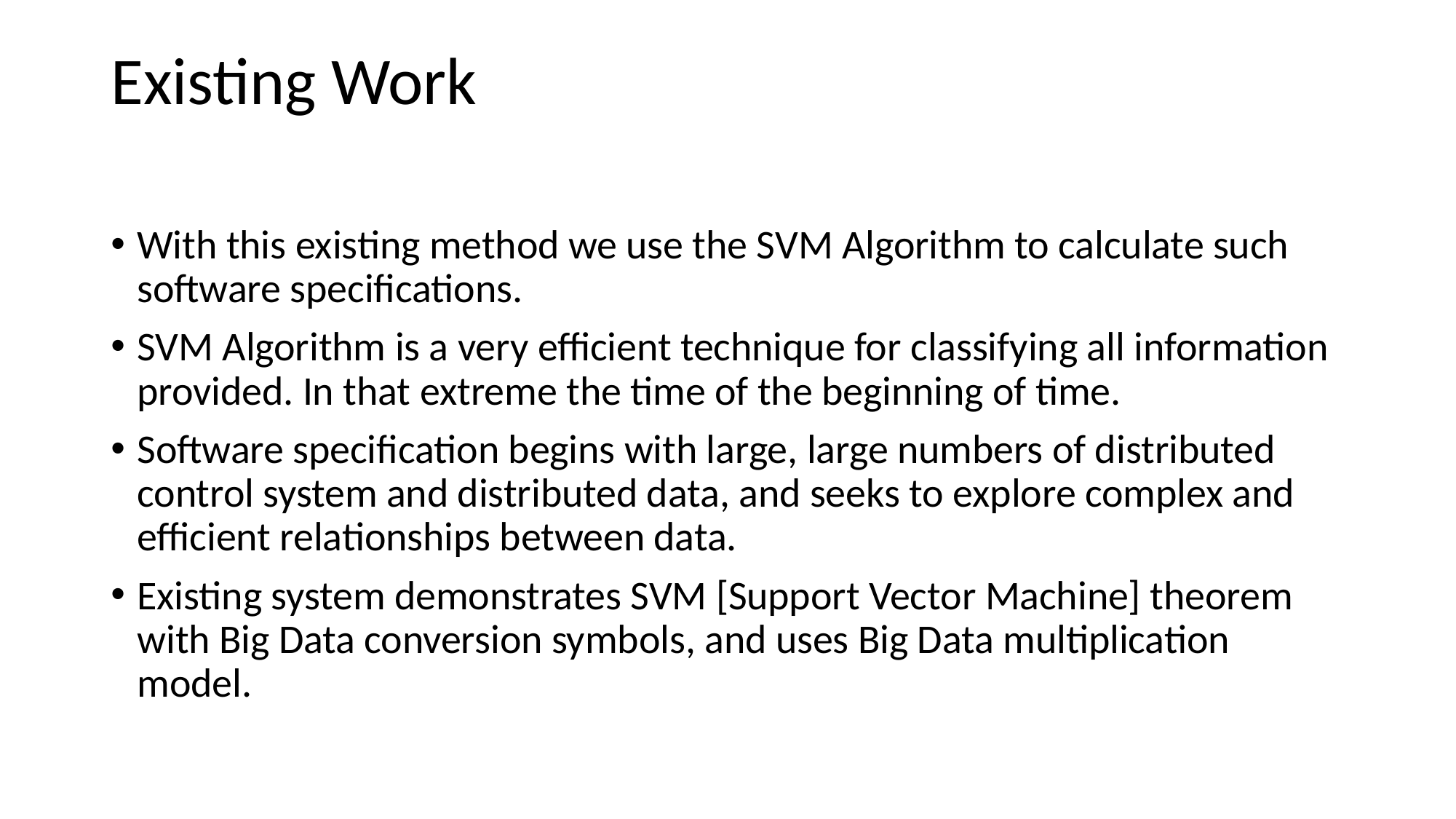

# Existing Work
With this existing method we use the SVM Algorithm to calculate such software specifications.
SVM Algorithm is a very efficient technique for classifying all information provided. In that extreme the time of the beginning of time.
Software specification begins with large, large numbers of distributed control system and distributed data, and seeks to explore complex and efficient relationships between data.
Existing system demonstrates SVM [Support Vector Machine] theorem with Big Data conversion symbols, and uses Big Data multiplication model.